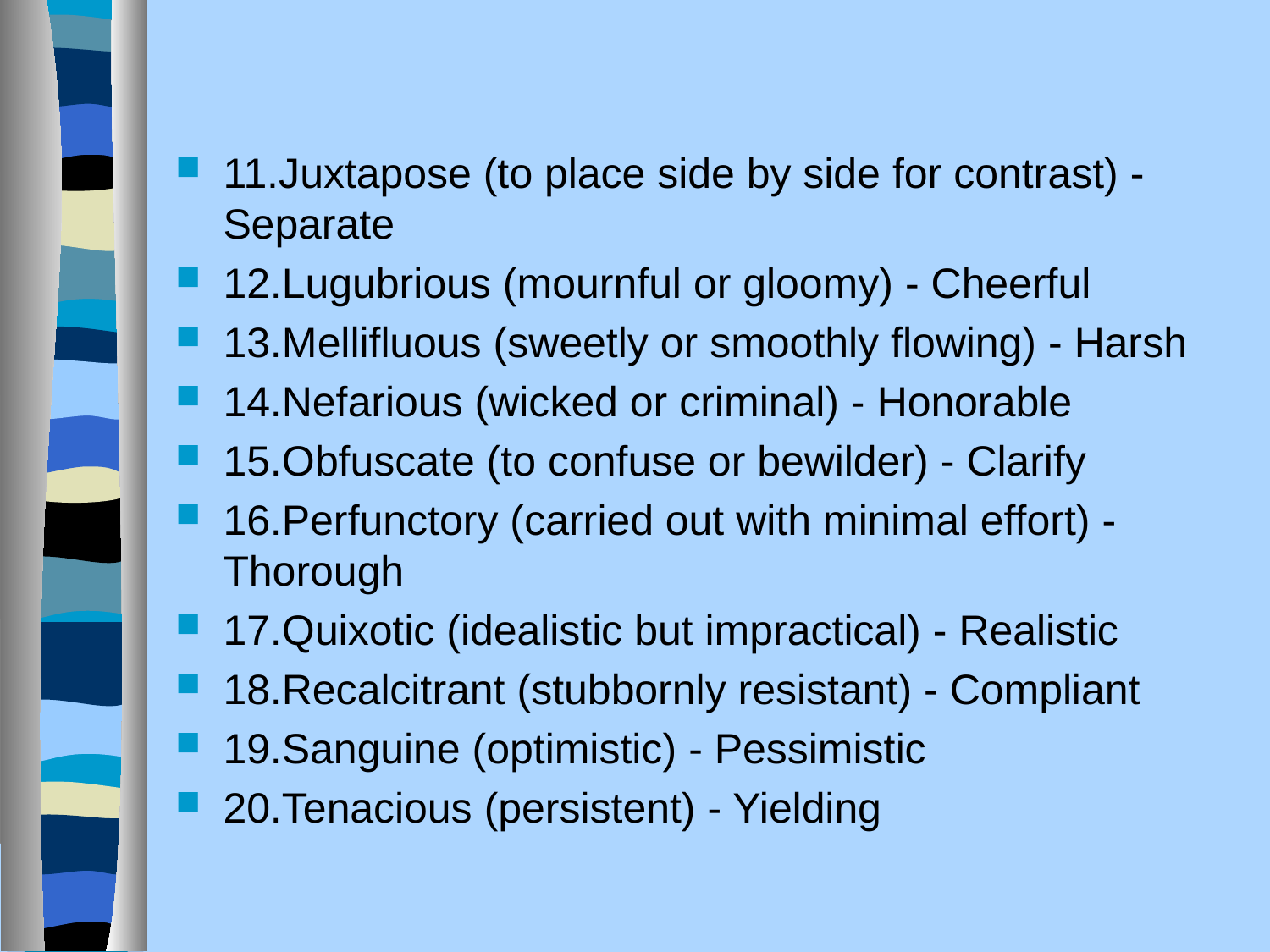

11.Juxtapose (to place side by side for contrast) - Separate
12.Lugubrious (mournful or gloomy) - Cheerful
13.Mellifluous (sweetly or smoothly flowing) - Harsh
14.Nefarious (wicked or criminal) - Honorable
15.Obfuscate (to confuse or bewilder) - Clarify
16.Perfunctory (carried out with minimal effort) - Thorough
17.Quixotic (idealistic but impractical) - Realistic
18.Recalcitrant (stubbornly resistant) - Compliant
19.Sanguine (optimistic) - Pessimistic
20.Tenacious (persistent) - Yielding